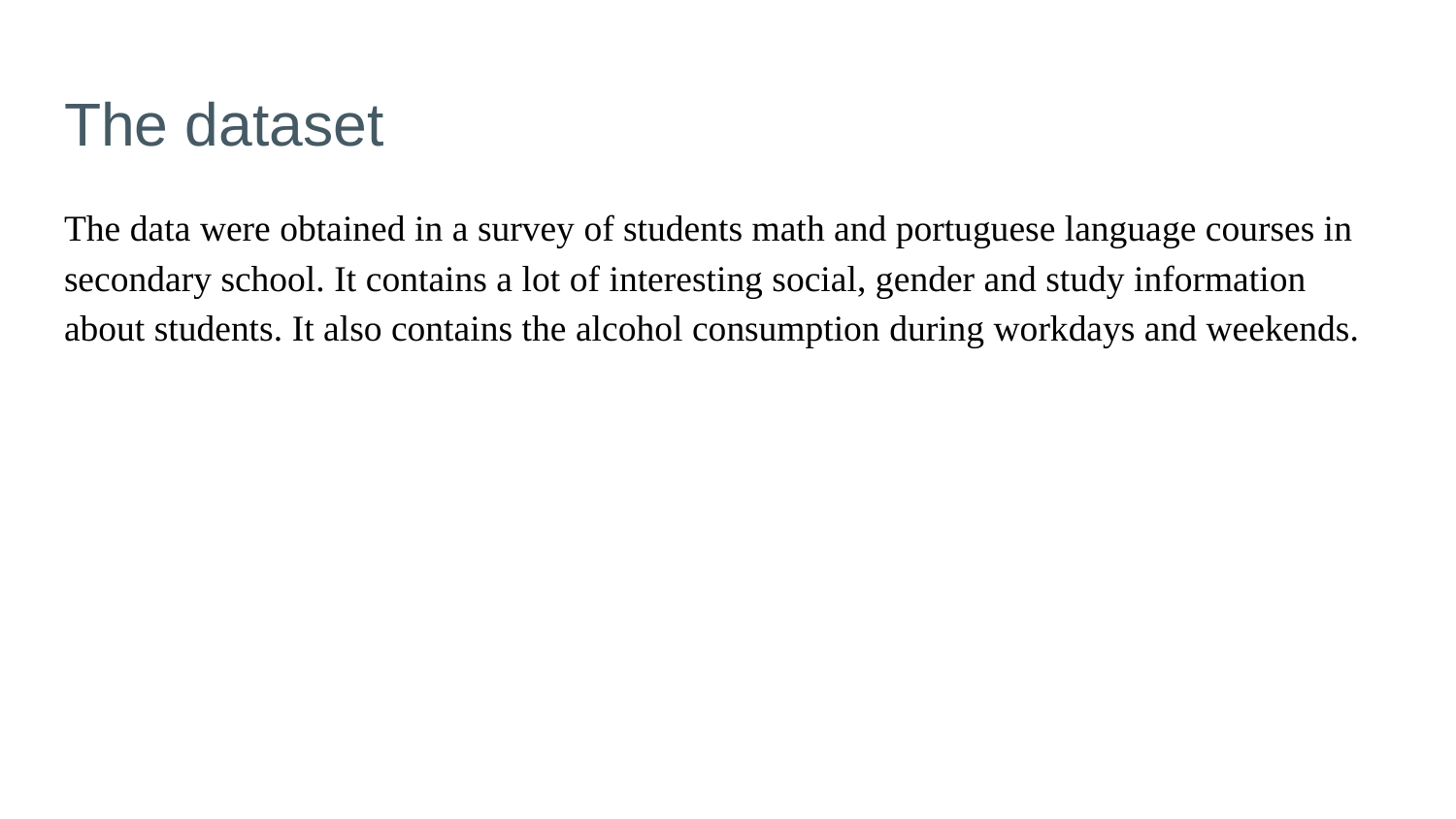

# The dataset
The data were obtained in a survey of students math and portuguese language courses in secondary school. It contains a lot of interesting social, gender and study information about students. It also contains the alcohol consumption during workdays and weekends.